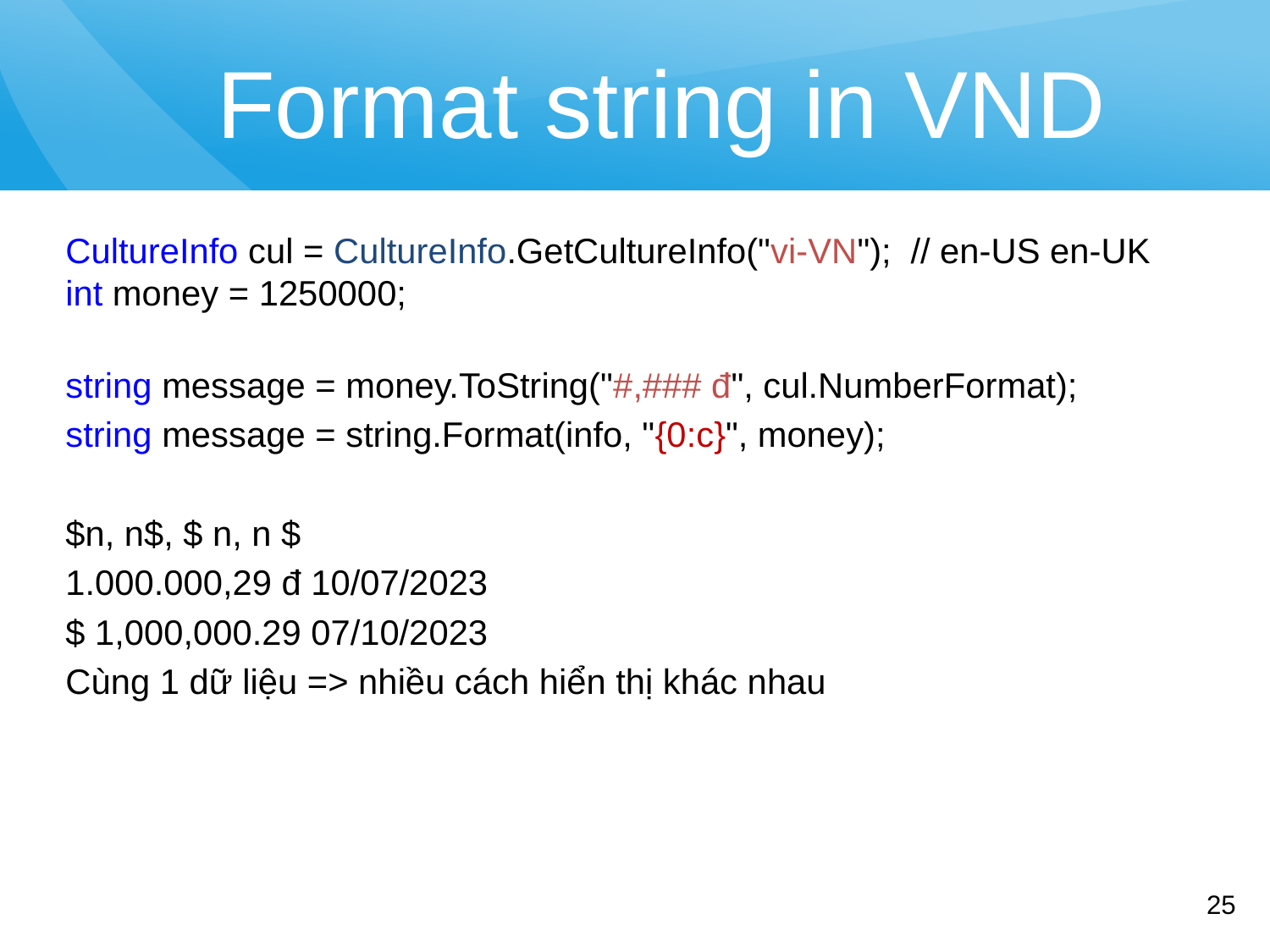

# Format string in VND
CultureInfo cul = CultureInfo.GetCultureInfo("vi-VN");  // en-US en-UK
int money = 1250000;

string message = money.ToString("#,### đ", cul.NumberFormat);
string message = string.Format(info, "{0:c}", money);

$n, n$, $ n, n $
1.000.000,29 đ 10/07/2023
$ 1,000,000.29 07/10/2023
Cùng 1 dữ liệu => nhiều cách hiển thị khác nhau
25